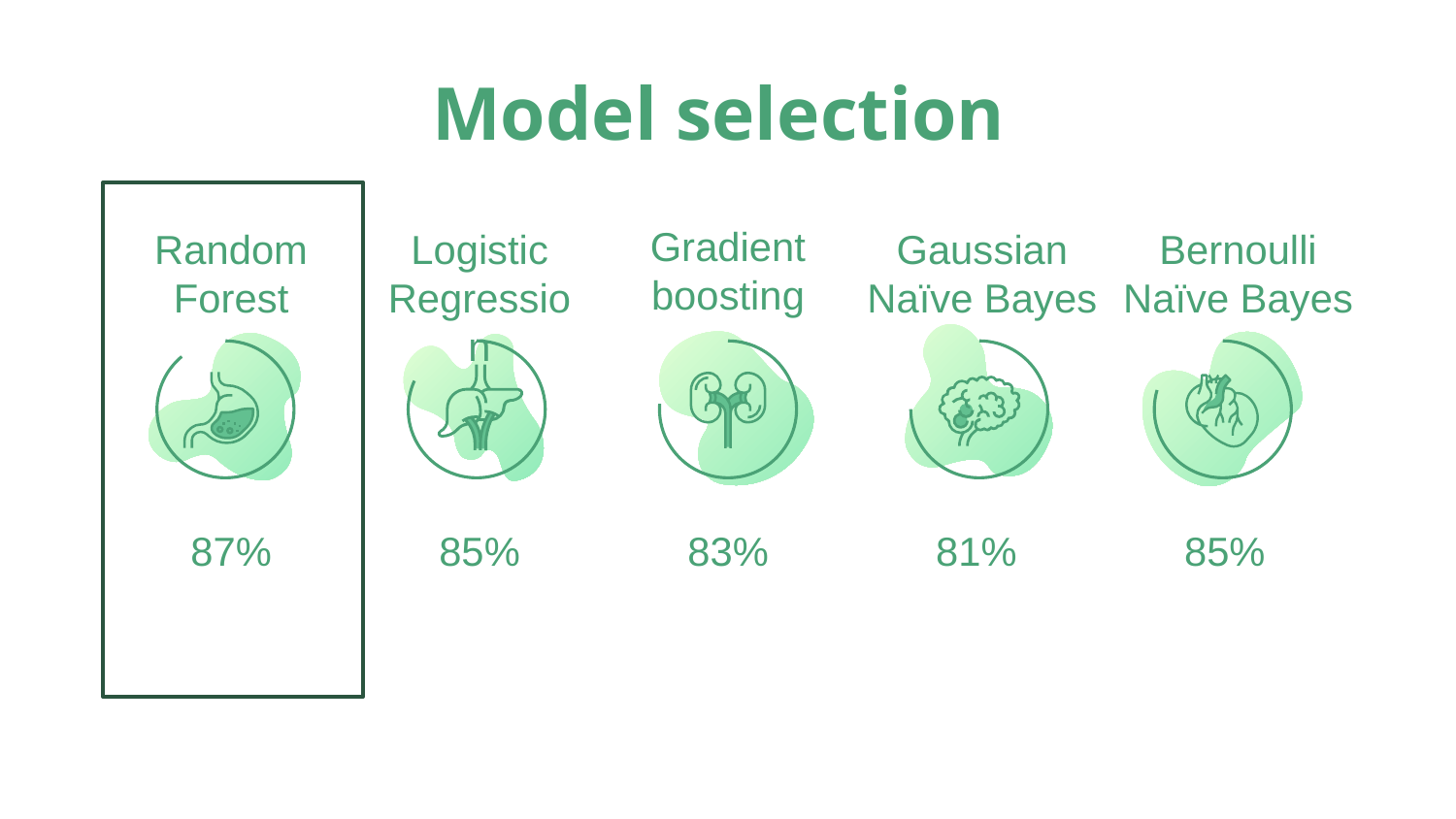

# Model selection

Gradient boosting
Gaussian Naïve Bayes
Bernoulli Naïve Bayes
Random Forest
Logistic Regression

87%
85%
83%
81%
85%